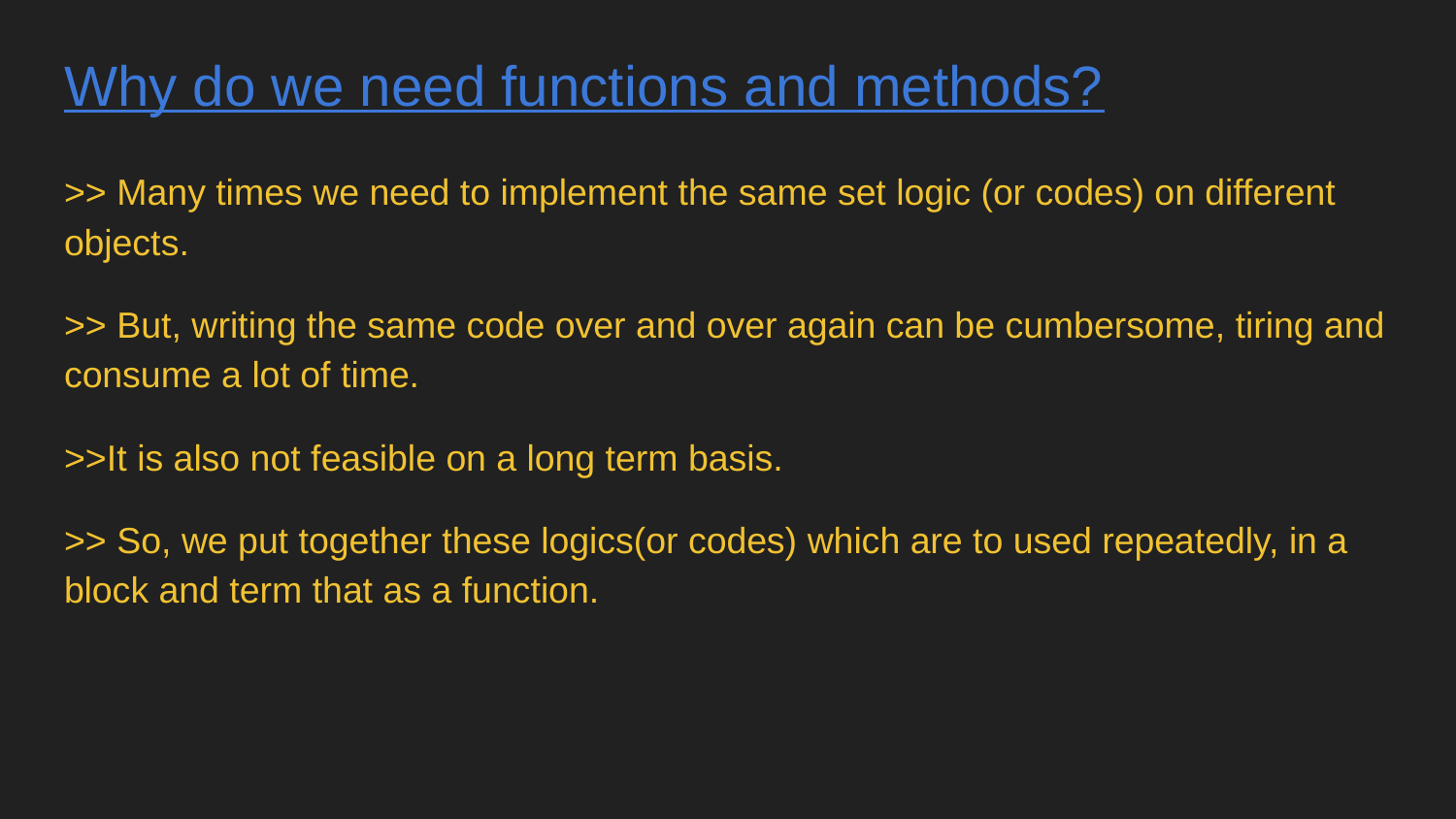

# Why do we need functions and methods?
>> Many times we need to implement the same set logic (or codes) on different objects.
>> But, writing the same code over and over again can be cumbersome, tiring and consume a lot of time.
>>It is also not feasible on a long term basis.
>> So, we put together these logics(or codes) which are to used repeatedly, in a block and term that as a function.